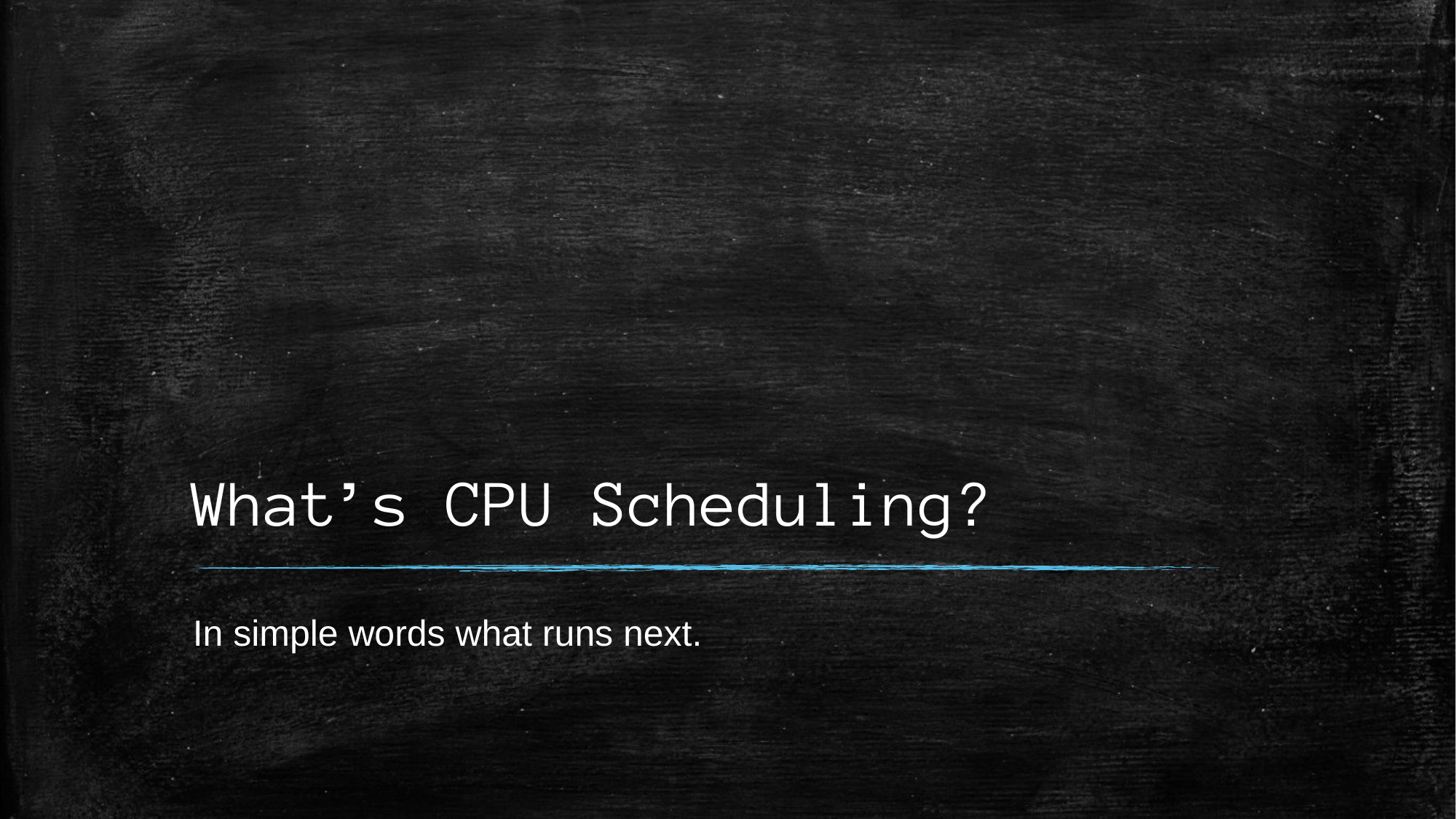

# What’s CPU Scheduling?
In simple words what runs next.